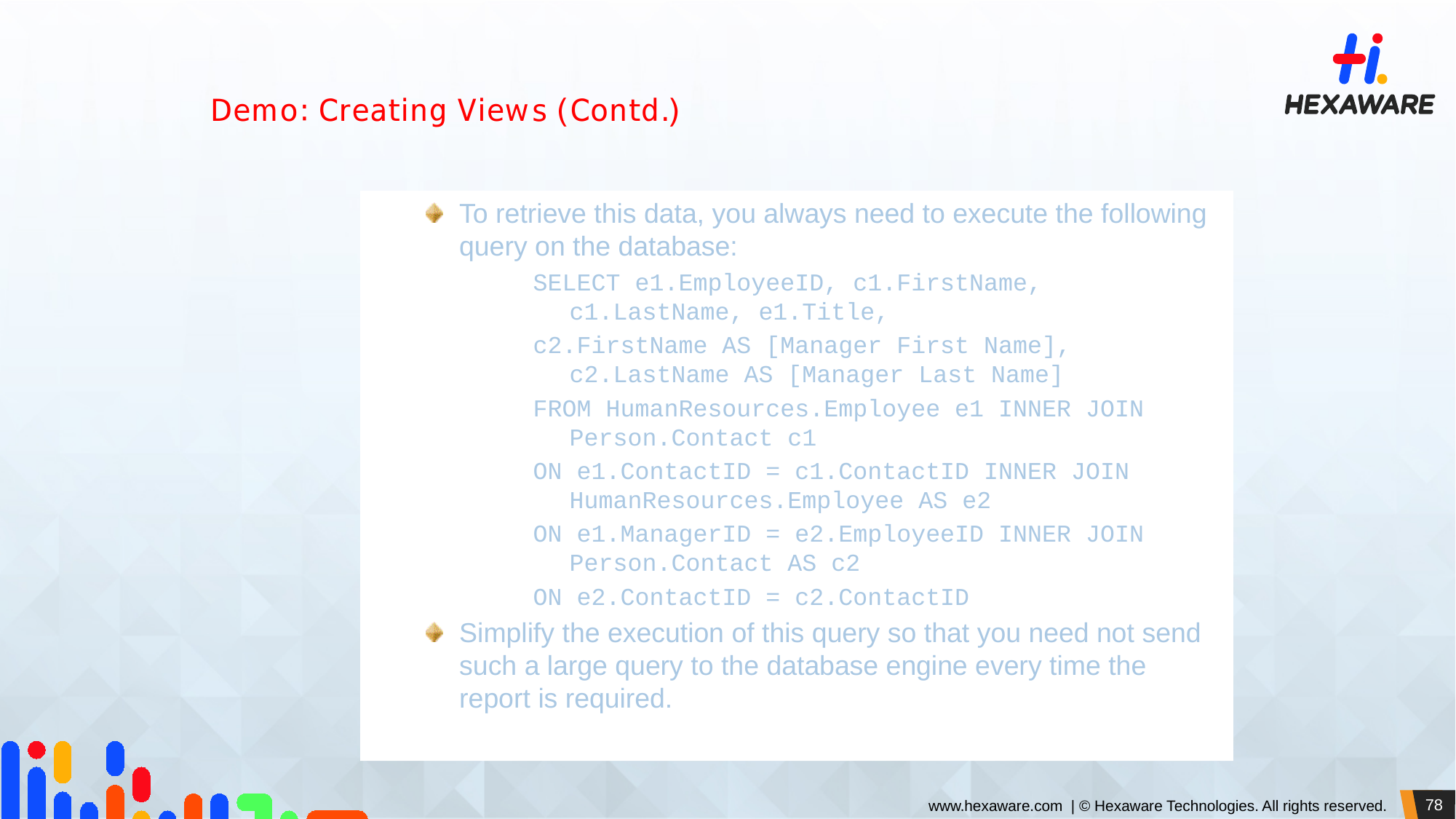

Demo: Creating Views (Contd.)
To retrieve this data, you always need to execute the following query on the database:
SELECT e1.EmployeeID, c1.FirstName, c1.LastName, e1.Title,
c2.FirstName AS [Manager First Name], c2.LastName AS [Manager Last Name]
FROM HumanResources.Employee e1 INNER JOIN Person.Contact c1
ON e1.ContactID = c1.ContactID INNER JOIN HumanResources.Employee AS e2
ON e1.ManagerID = e2.EmployeeID INNER JOIN Person.Contact AS c2
ON e2.ContactID = c2.ContactID
Simplify the execution of this query so that you need not send such a large query to the database engine every time the report is required.